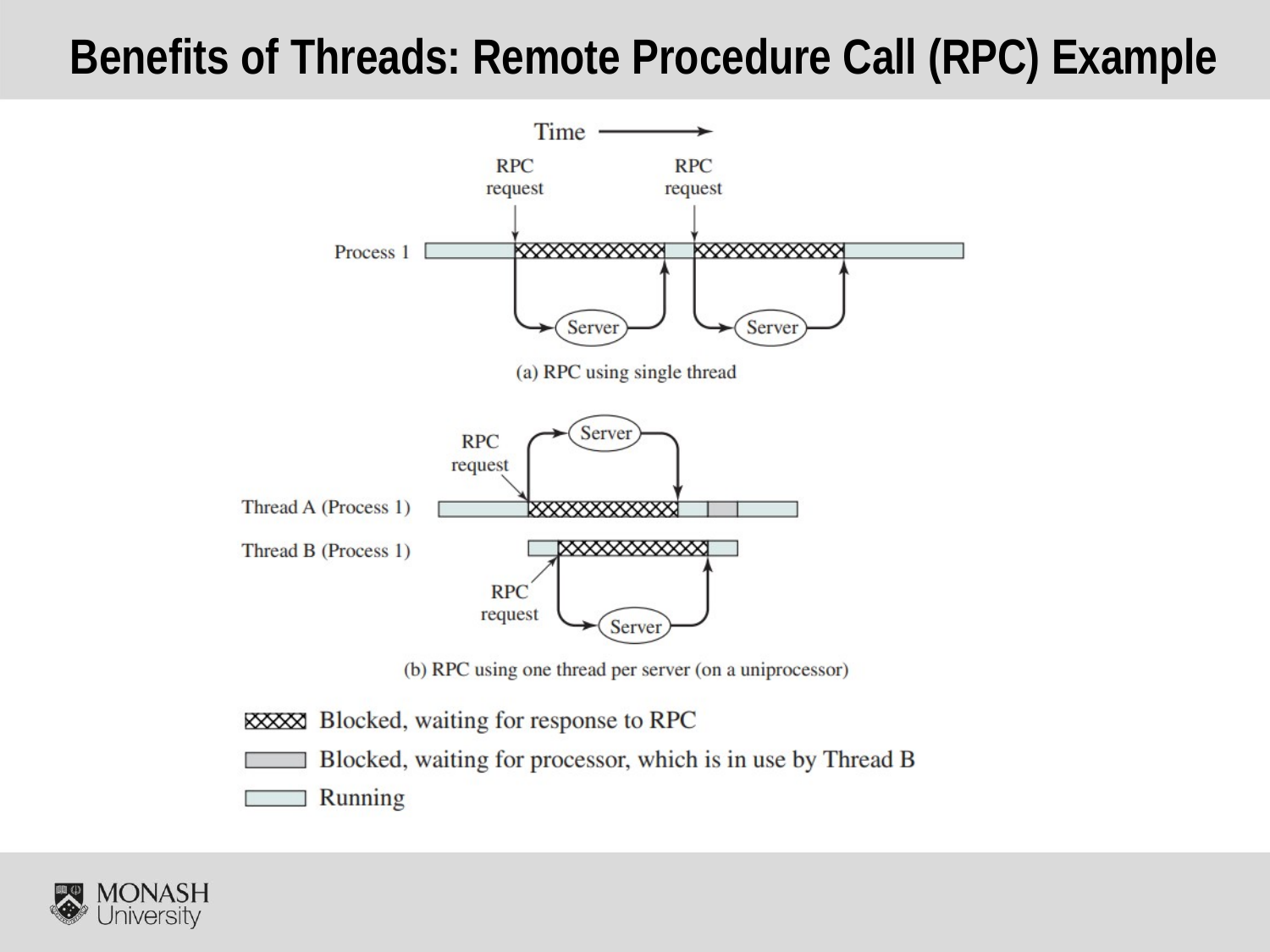

# Benefits of Threads: Remote Procedure Call (RPC) Example